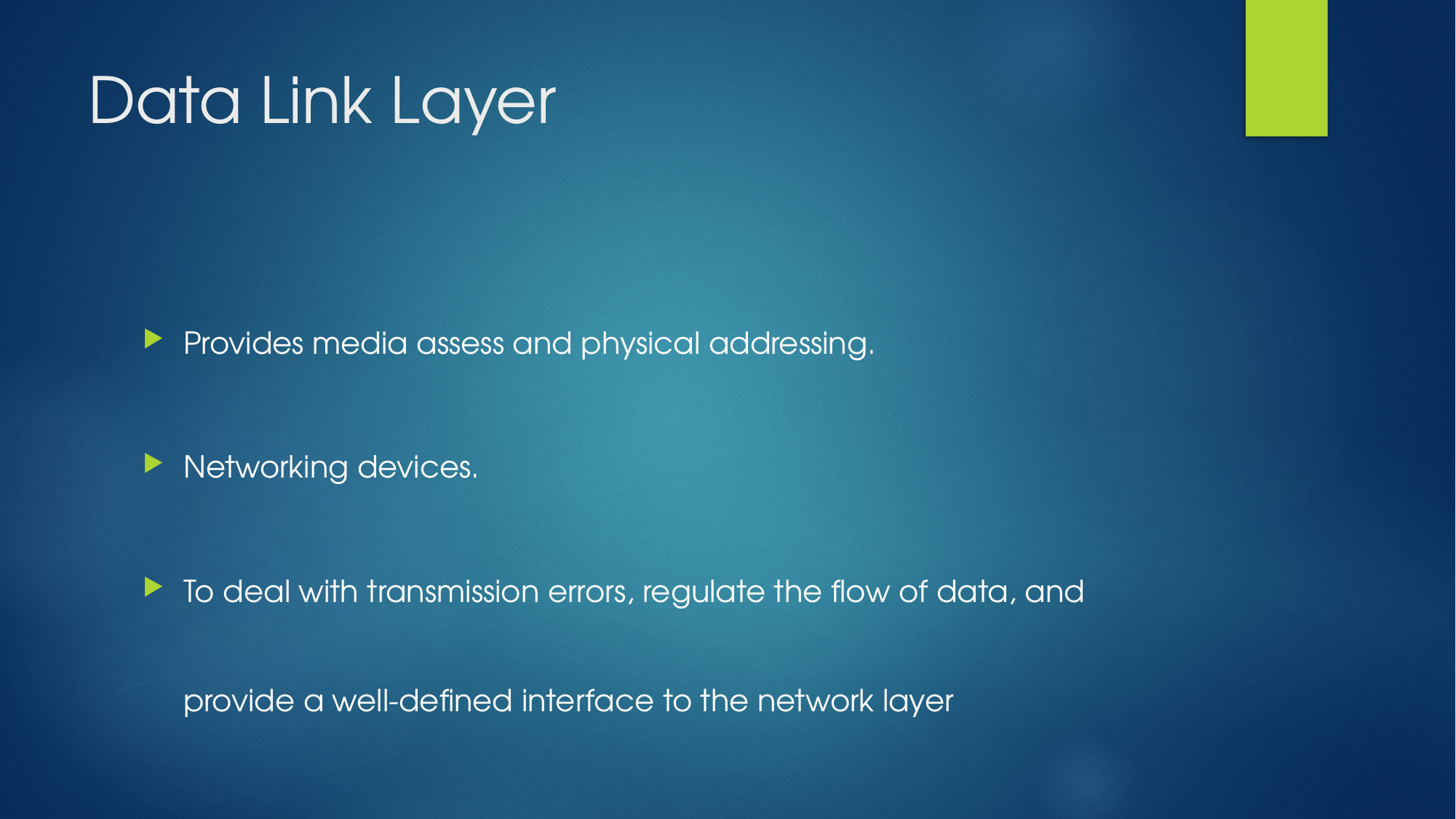

# Data Link Layer
Provides media assess and physical addressing.
Networking devices.
To deal with transmission errors, regulate the flow of data, and provide a well-defined interface to the network layer